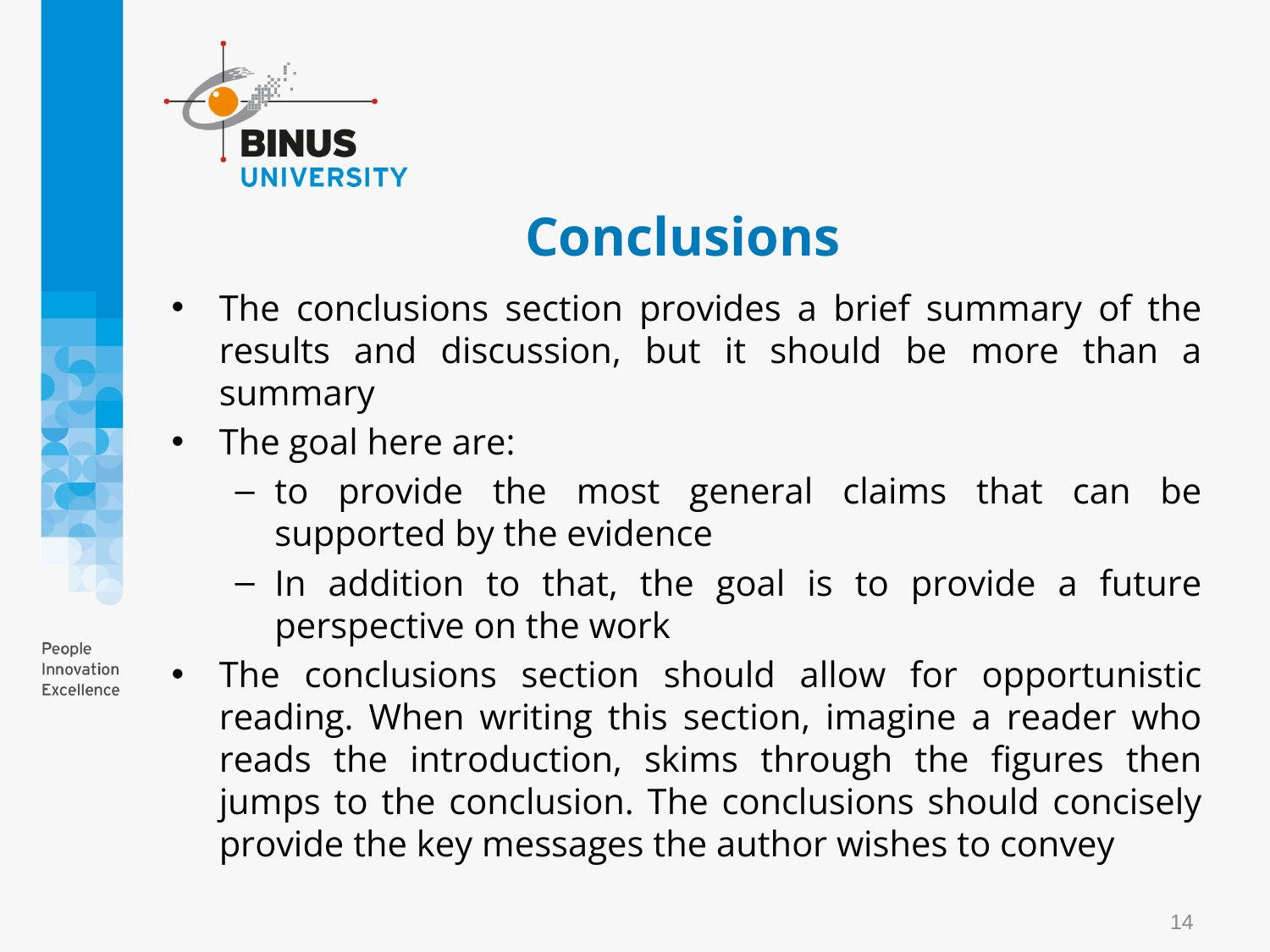

# Conclusions
The conclusions section provides a brief summary of the results and discussion, but it should be more than a summary
The goal here are:
to provide the most general claims that can be supported by the evidence
In addition to that, the goal is to provide a future perspective on the work
The conclusions section should allow for opportunistic reading. When writing this section, imagine a reader who reads the introduction, skims through the figures then jumps to the conclusion. The conclusions should concisely provide the key messages the author wishes to convey

14